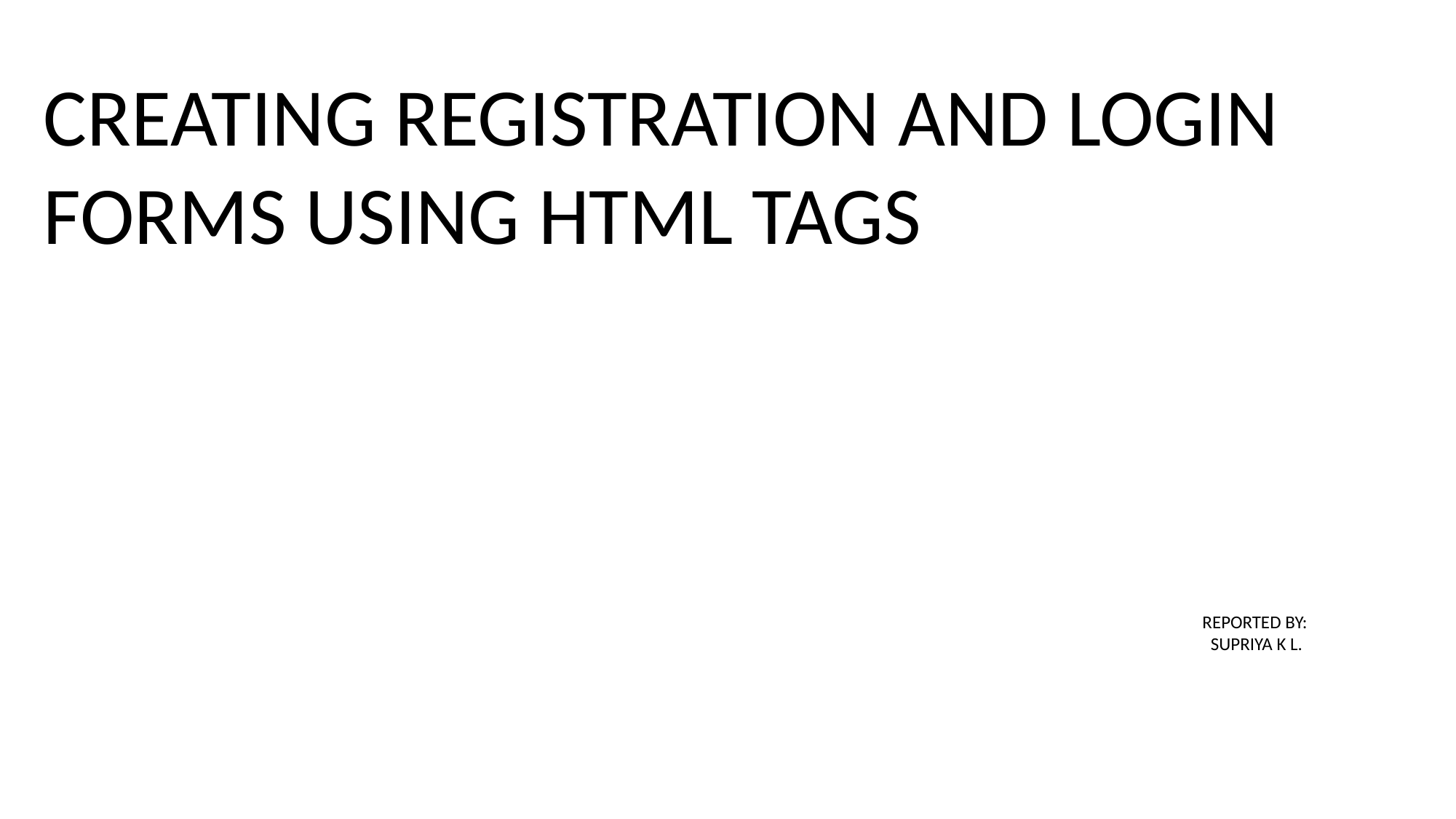

CREATING REGISTRATION AND LOGIN FORMS USING HTML TAGS

                                                                                                                                                                                                                                                                                     REPORTED BY:
                                                                                                                                                                                                                                                                                       SUPRIYA K L.